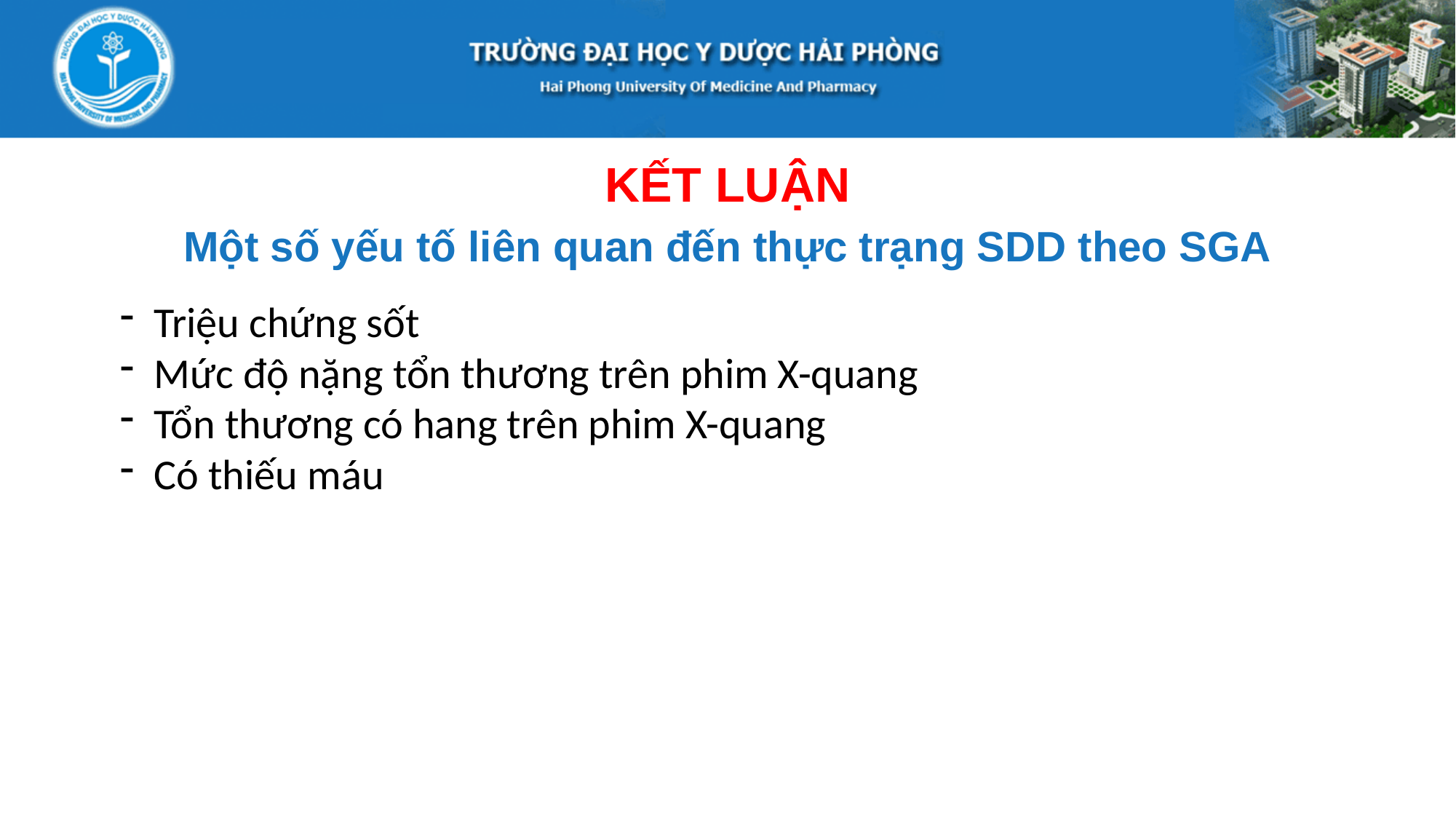

KẾT LUẬN
Một số yếu tố liên quan đến thực trạng SDD theo SGA
Triệu chứng sốt
Mức độ nặng tổn thương trên phim X-quang
Tổn thương có hang trên phim X-quang
Có thiếu máu